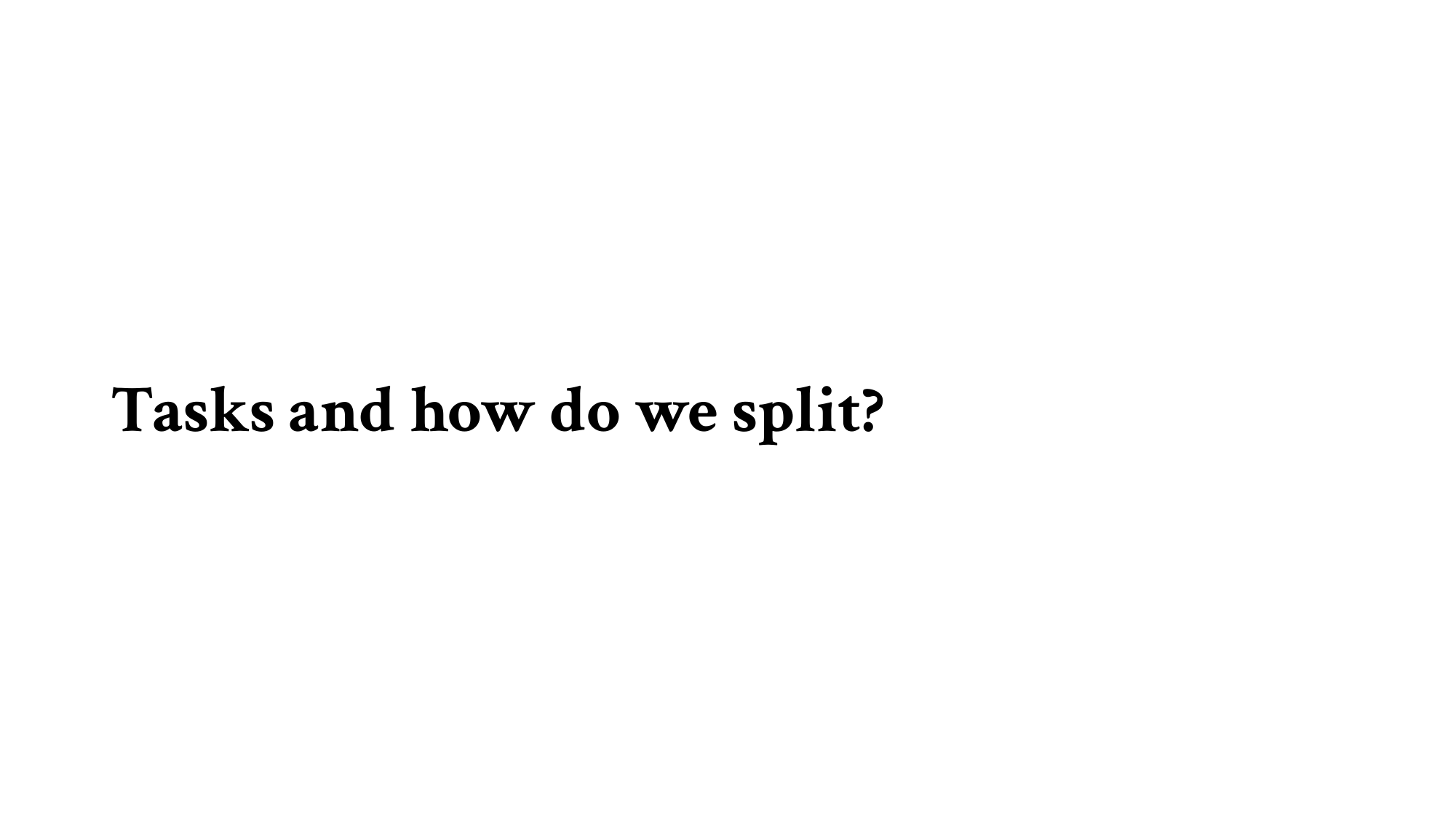

# Tasks and how do we split?